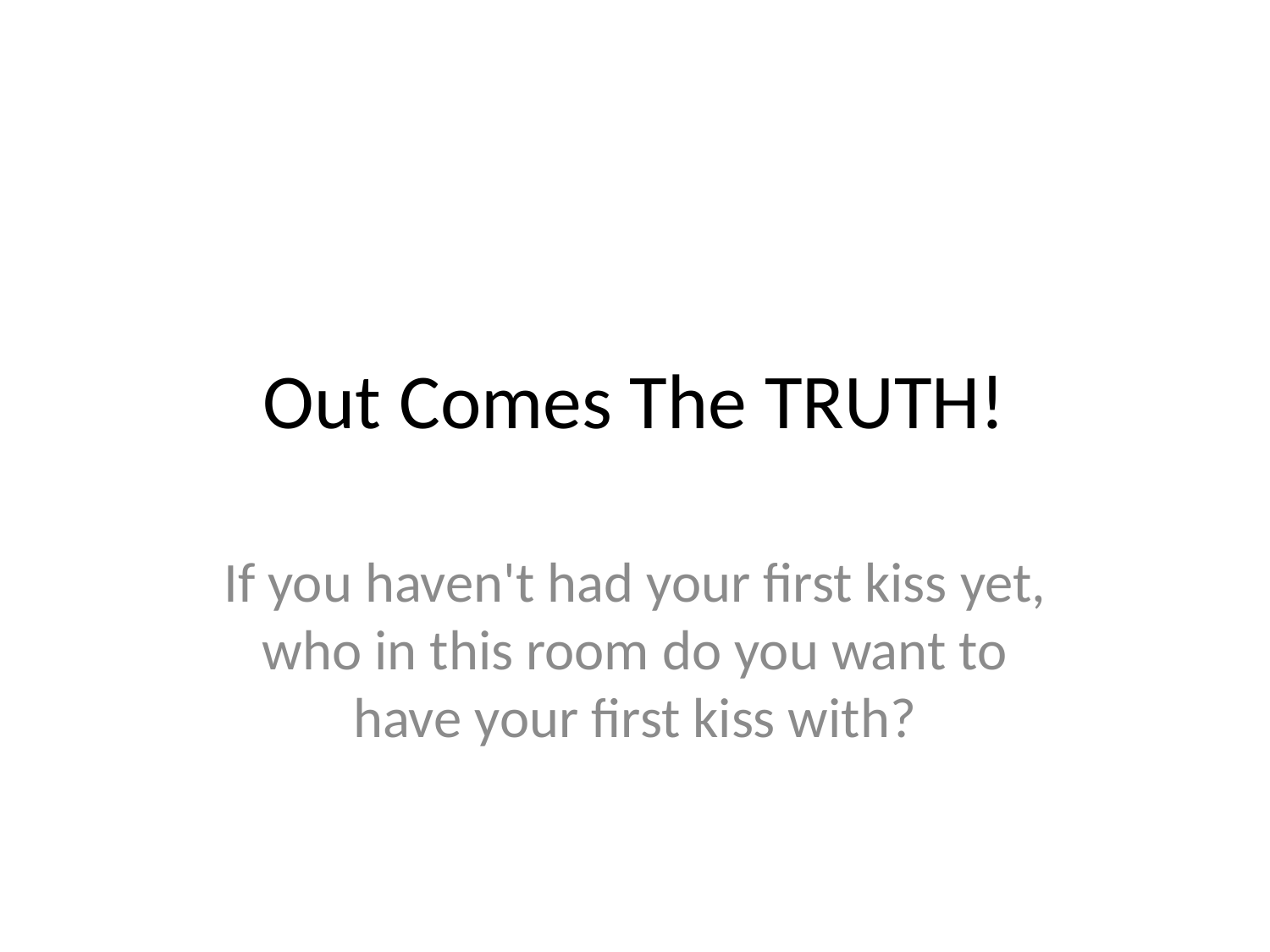

# Out Comes The TRUTH!
If you haven't had your first kiss yet, who in this room do you want to have your first kiss with?